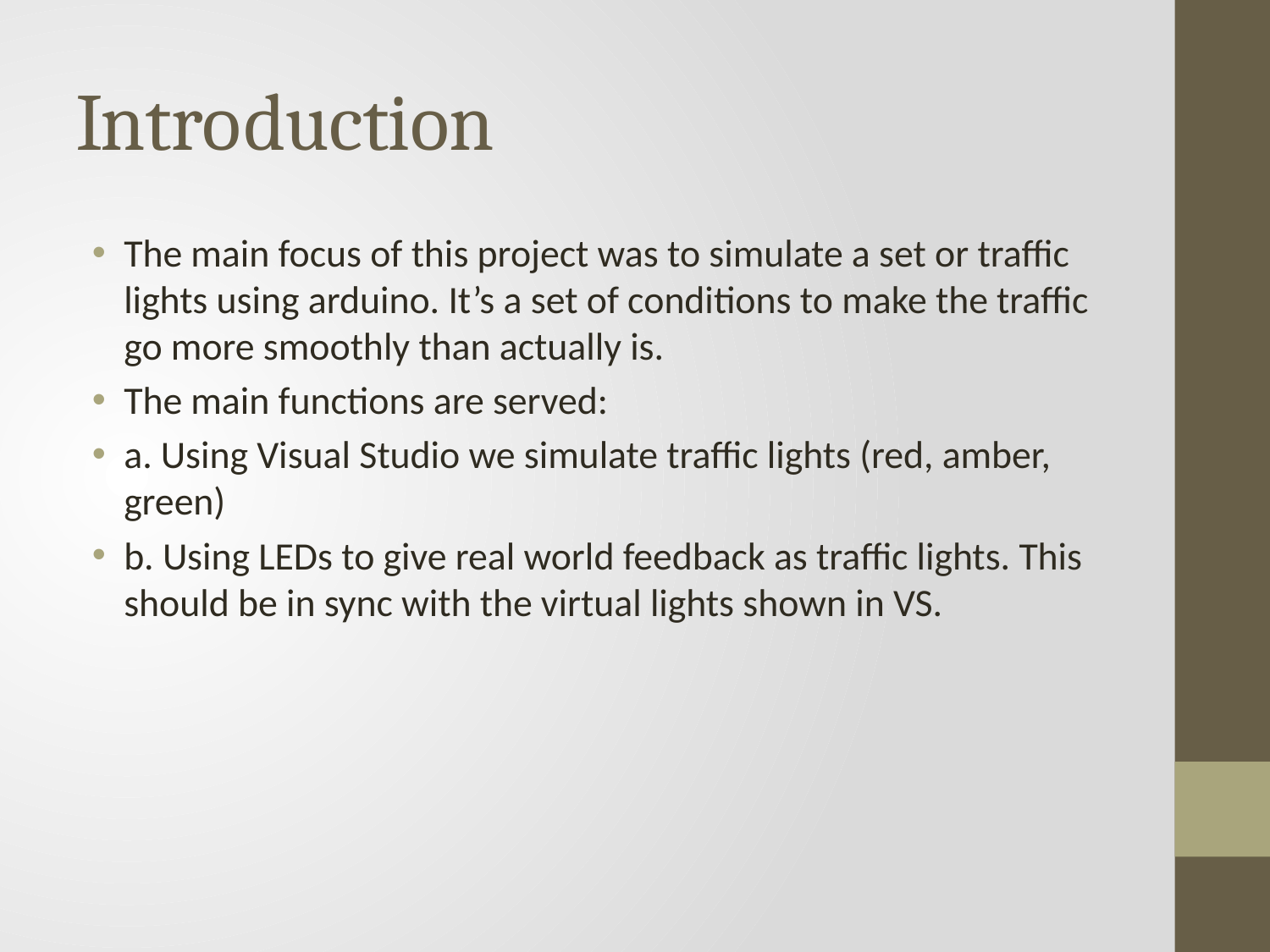

# Introduction
The main focus of this project was to simulate a set or traffic lights using arduino. It’s a set of conditions to make the traffic go more smoothly than actually is.
The main functions are served:
a. Using Visual Studio we simulate traffic lights (red, amber, green)
b. Using LEDs to give real world feedback as traffic lights. This should be in sync with the virtual lights shown in VS.